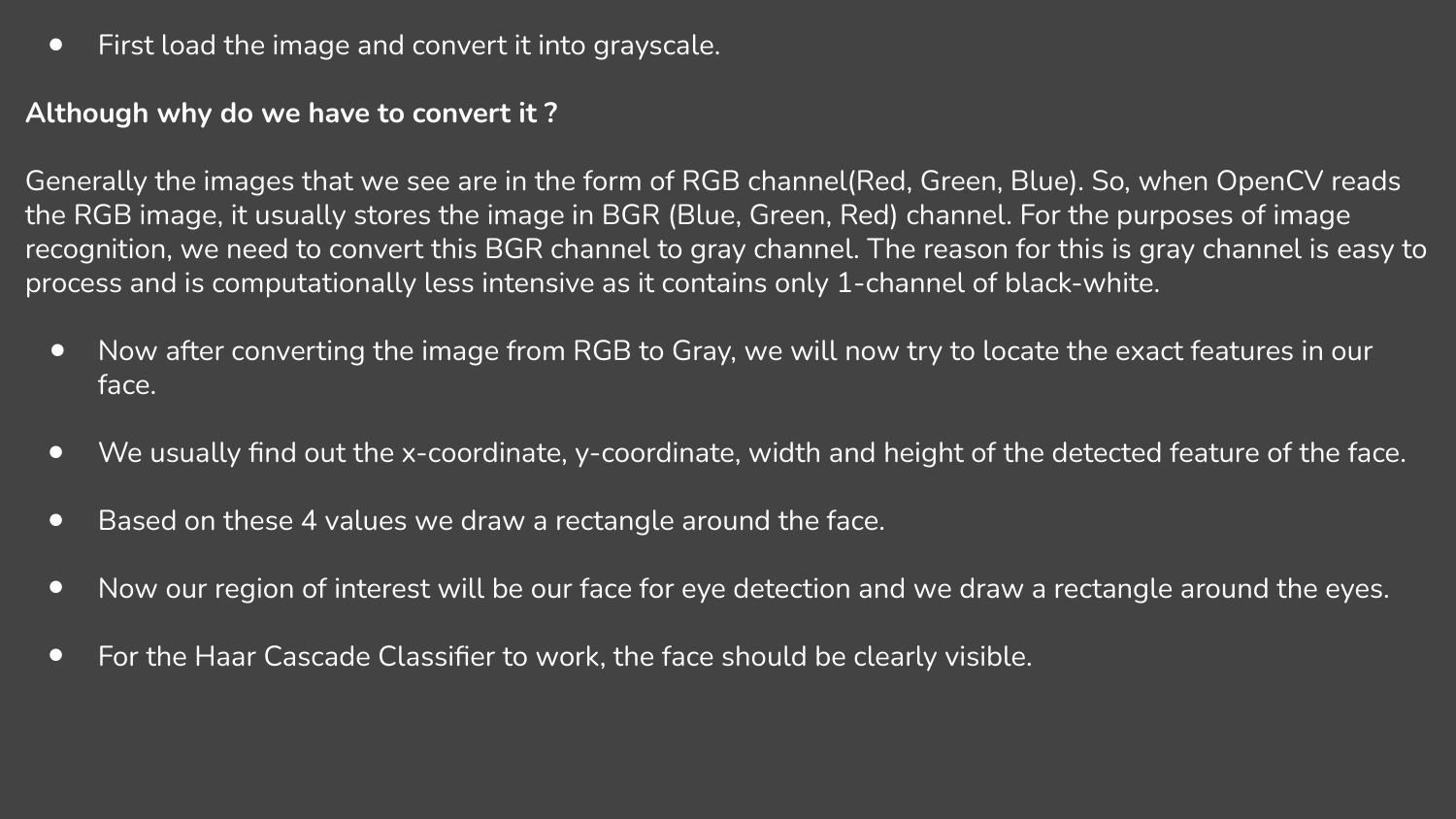

First load the image and convert it into grayscale.

Although why do we have to convert it ?

Generally the images that we see are in the form of RGB channel(Red, Green, Blue). So, when OpenCV reads the RGB image, it usually stores the image in BGR (Blue, Green, Red) channel. For the purposes of image recognition, we need to convert this BGR channel to gray channel. The reason for this is gray channel is easy to process and is computationally less intensive as it contains only 1-channel of black-white.

Now after converting the image from RGB to Gray, we will now try to locate the exact features in our face.

We usually find out the x-coordinate, y-coordinate, width and height of the detected feature of the face.

Based on these 4 values we draw a rectangle around the face.

Now our region of interest will be our face for eye detection and we draw a rectangle around the eyes.

For the Haar Cascade Classifier to work, the face should be clearly visible.